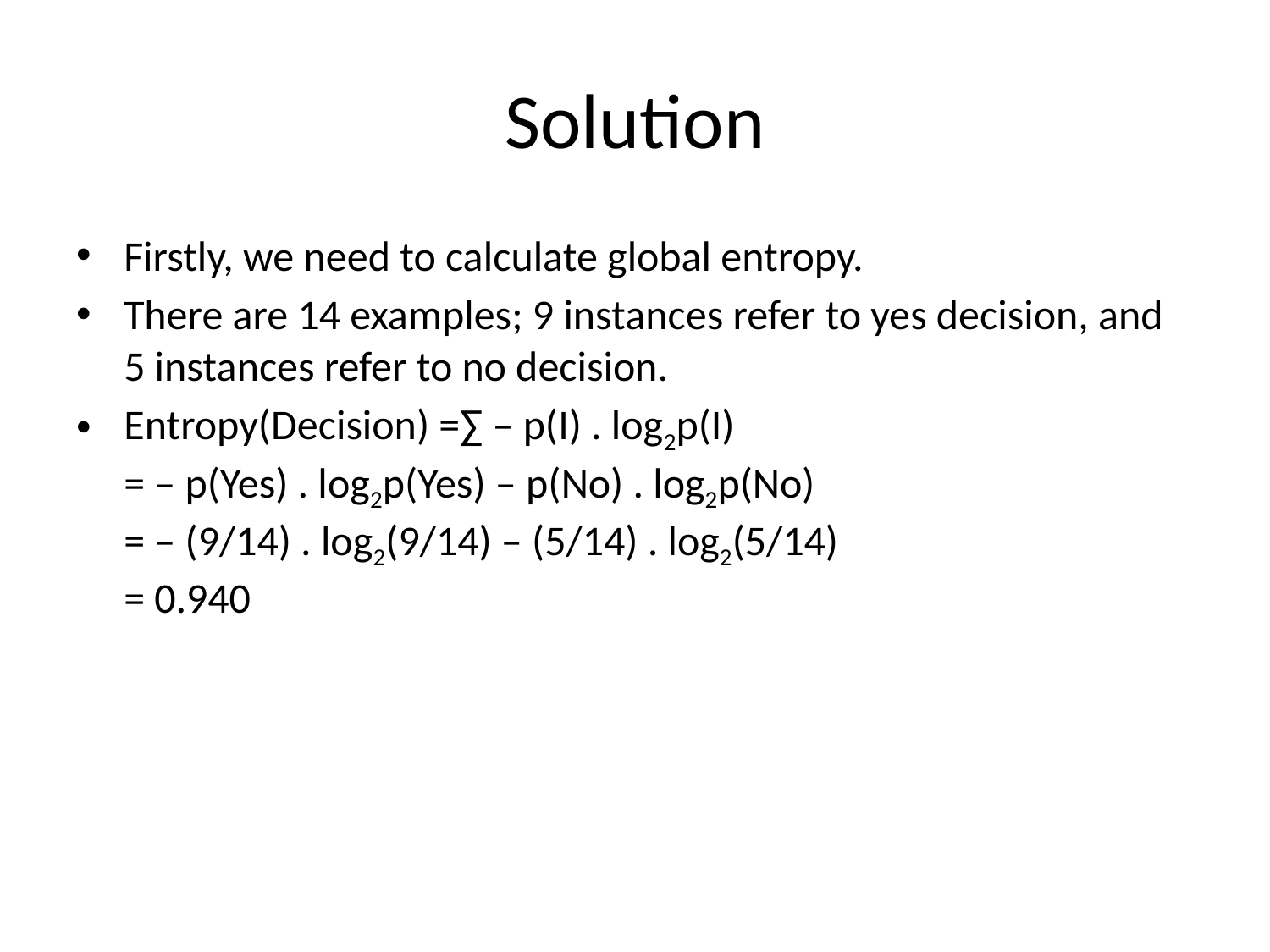

# Solution
Firstly, we need to calculate global entropy.
There are 14 examples; 9 instances refer to yes decision, and 5 instances refer to no decision.
Entropy(Decision) =∑ – p(I) . log2p(I)                                            = – p(Yes) . log2p(Yes) – p(No) . log2p(No)                                    = – (9/14) . log2(9/14) – (5/14) . log2(5/14)                                    = 0.940